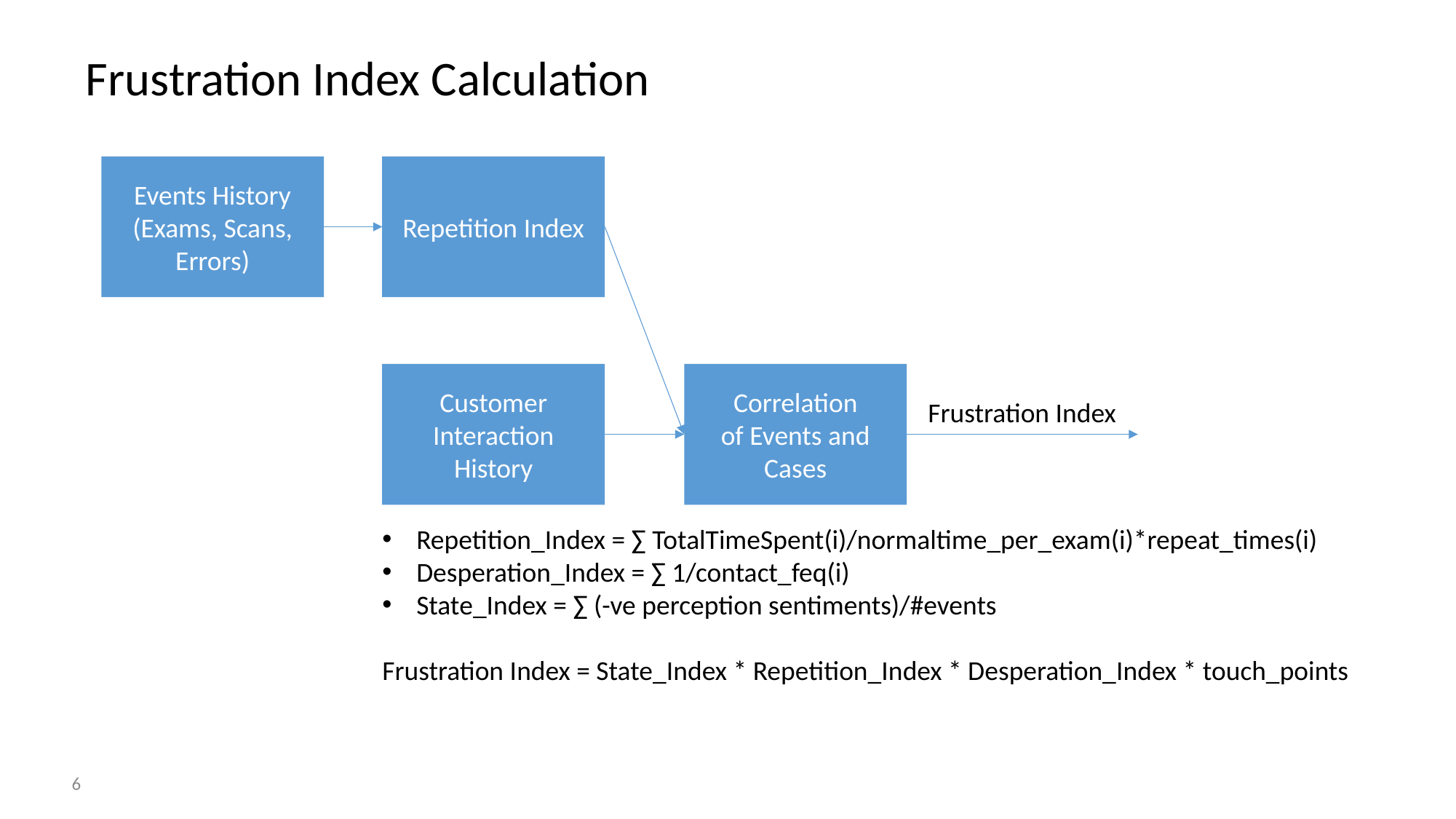

Frustration Index Calculation
Events History
(Exams, Scans, Errors)
Repetition Index
Customer Interaction History
Correlation
of Events and Cases
Frustration Index
Repetition_Index = ∑ TotalTimeSpent(i)/normaltime_per_exam(i)*repeat_times(i)
Desperation_Index = ∑ 1/contact_feq(i)
State_Index = ∑ (-ve perception sentiments)/#events

Frustration Index = State_Index * Repetition_Index * Desperation_Index * touch_points
6